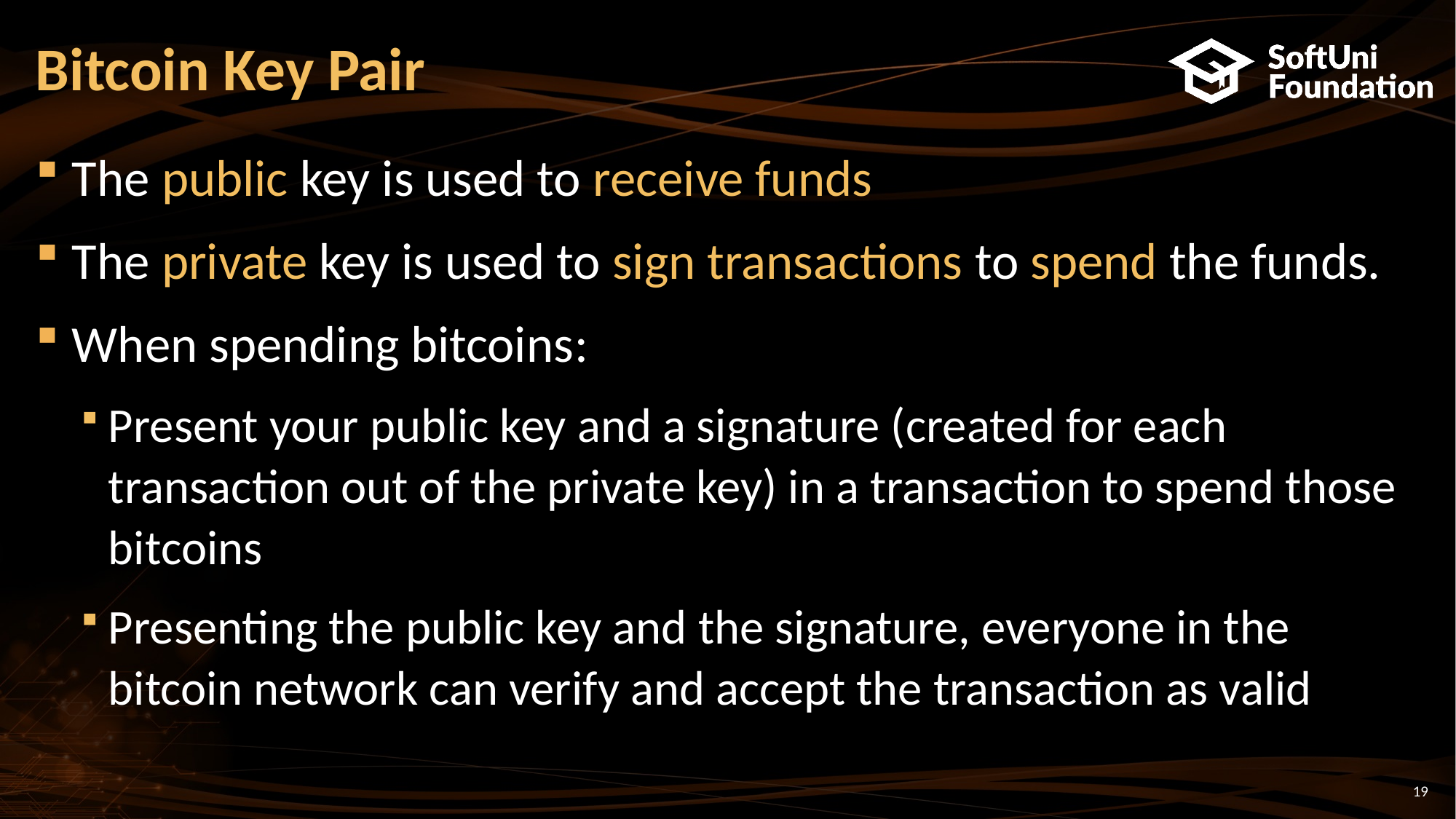

# Bitcoin Key Pair
The public key is used to receive funds
The private key is used to sign transactions to spend the funds.
When spending bitcoins:
Present your public key and a signature (created for each transaction out of the private key) in a transaction to spend those bitcoins
Presenting the public key and the signature, everyone in the bitcoin network can verify and accept the transaction as valid

19